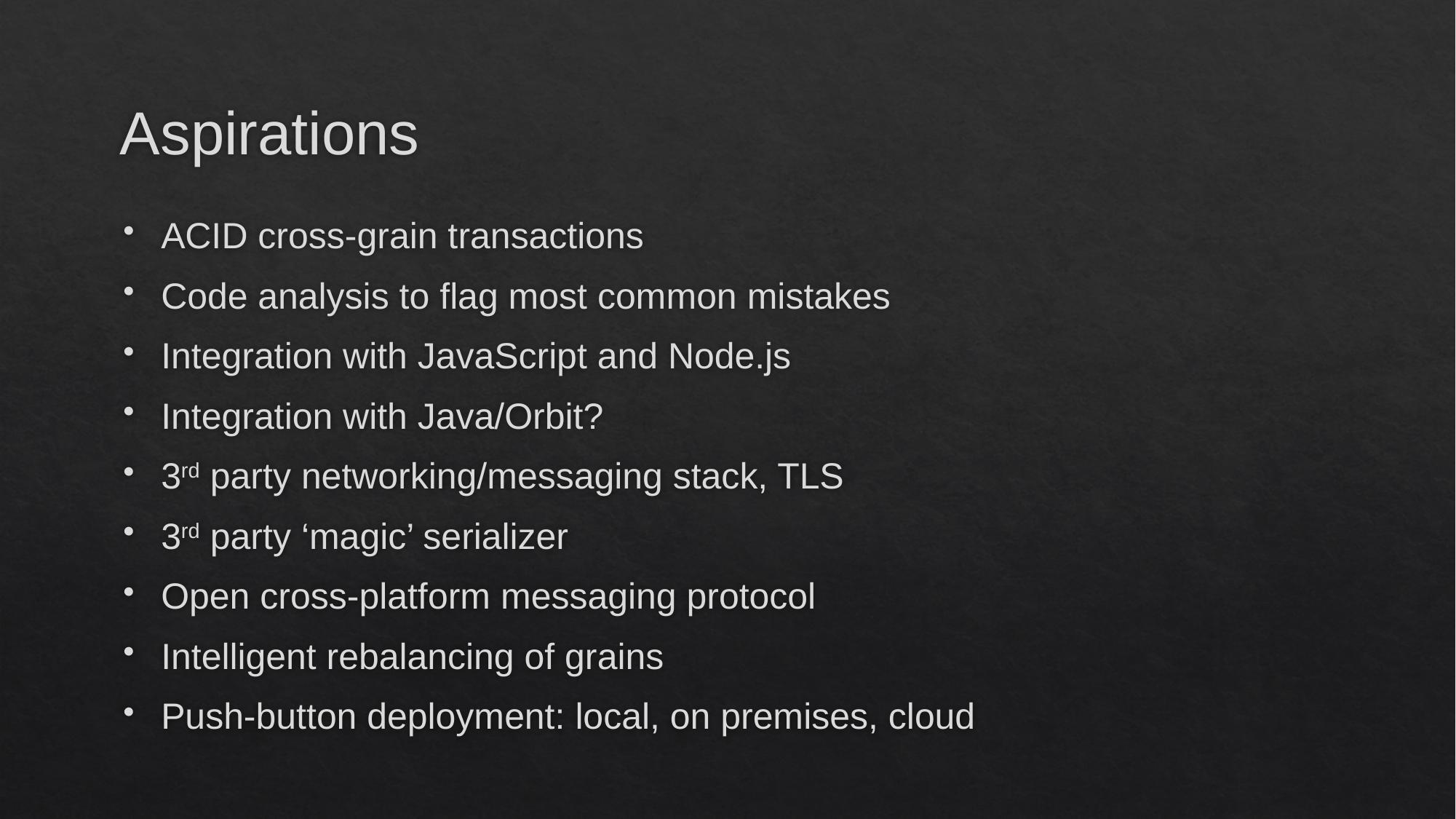

# Aspirations
ACID cross-grain transactions
Code analysis to flag most common mistakes
Integration with JavaScript and Node.js
Integration with Java/Orbit?
3rd party networking/messaging stack, TLS
3rd party ‘magic’ serializer
Open cross-platform messaging protocol
Intelligent rebalancing of grains
Push-button deployment: local, on premises, cloud